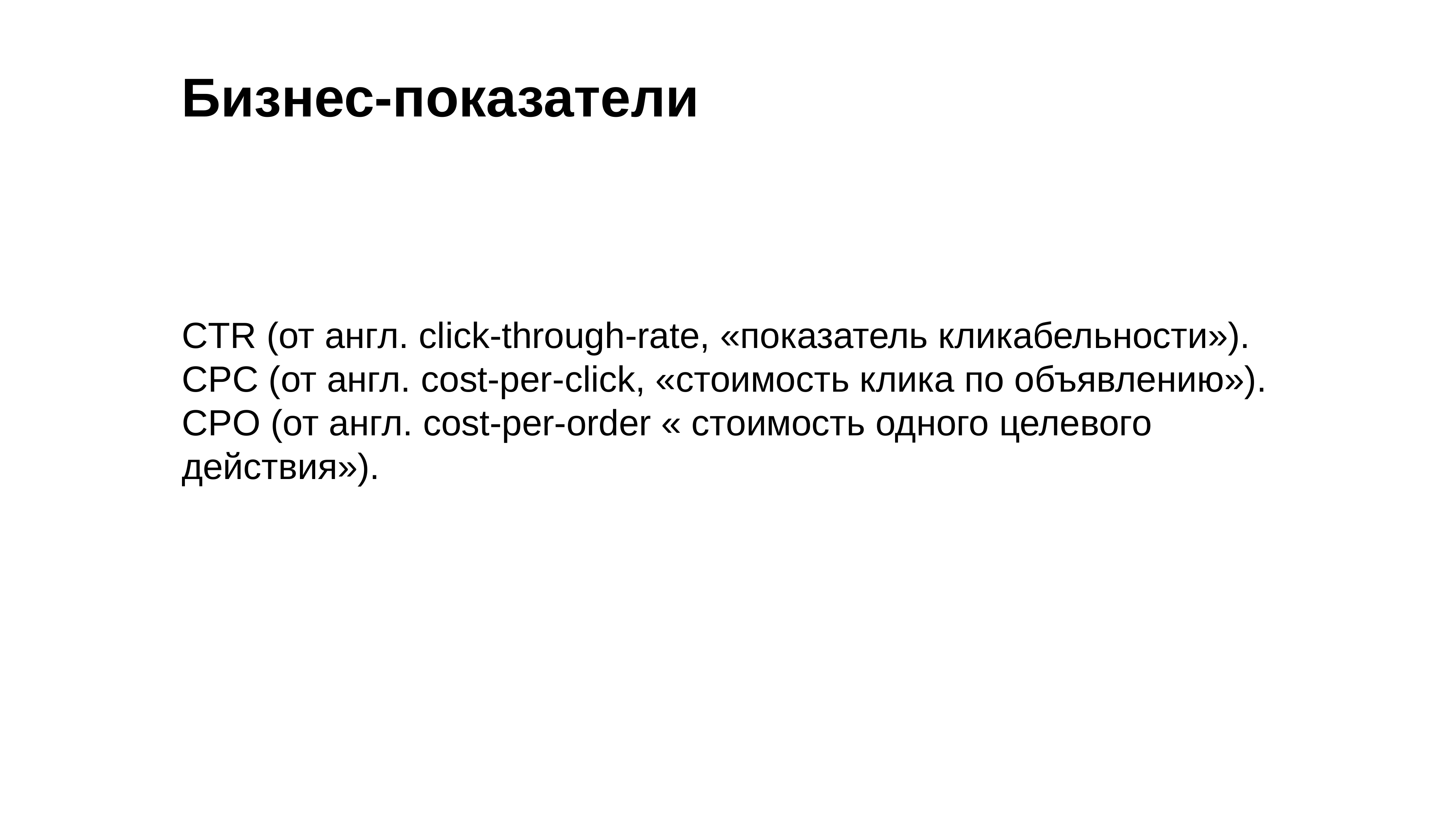

Бизнес-показатели
# CTR (от англ. click-through-rate, «показатель кликабельности»). CPC (от англ. cost-per-click, «стоимость клика по объявлению»). CPO (от англ. cost-per-order « стоимость одного целевого действия»).